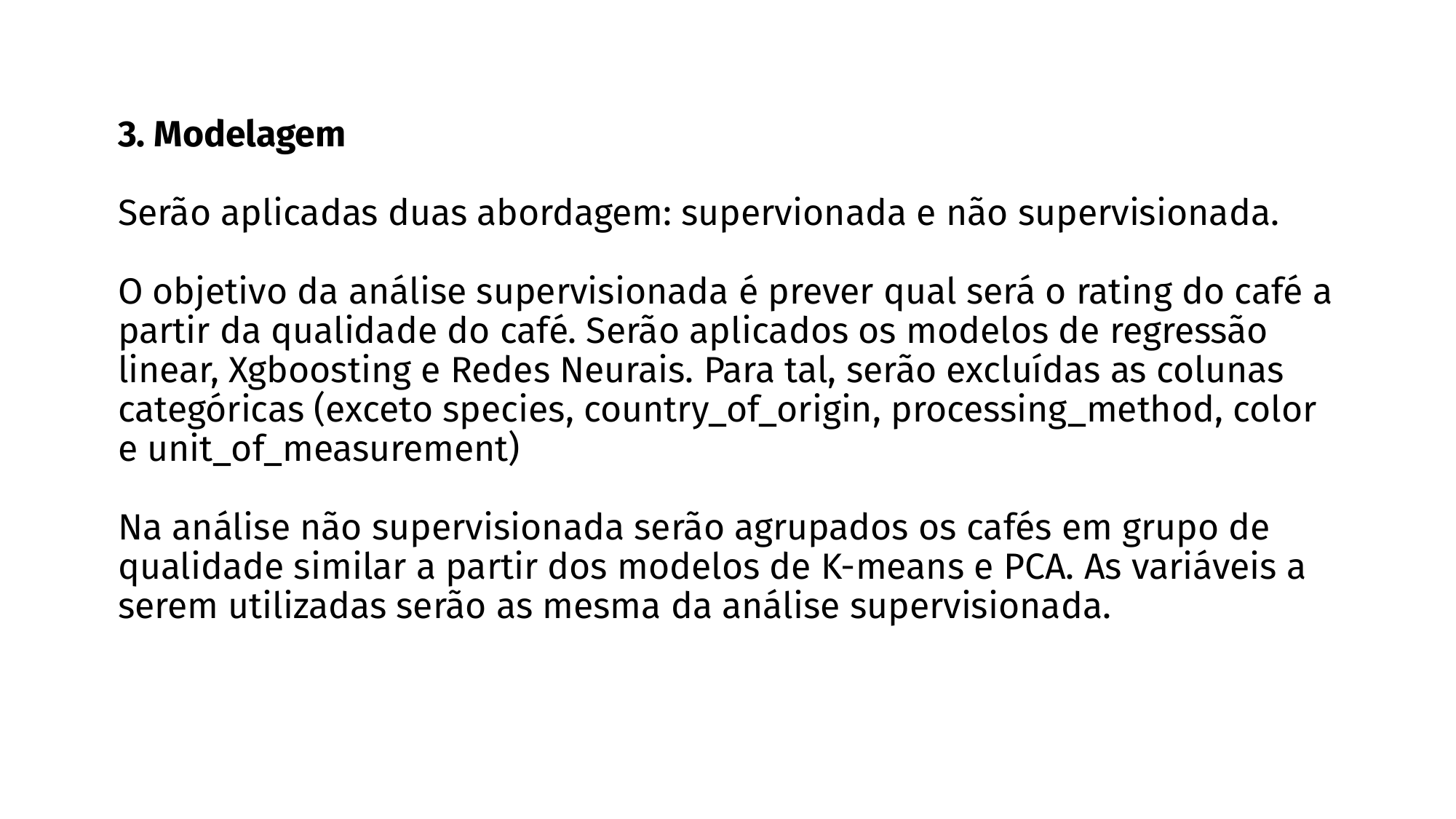

# 3. Modelagem Serão aplicadas duas abordagem: supervionada e não supervisionada. O objetivo da análise supervisionada é prever qual será o rating do café a partir da qualidade do café. Serão aplicados os modelos de regressão linear, Xgboosting e Redes Neurais. Para tal, serão excluídas as colunas categóricas (exceto species, country_of_origin, processing_method, color e unit_of_measurement) Na análise não supervisionada serão agrupados os cafés em grupo de qualidade similar a partir dos modelos de K-means e PCA. As variáveis a serem utilizadas serão as mesma da análise supervisionada.